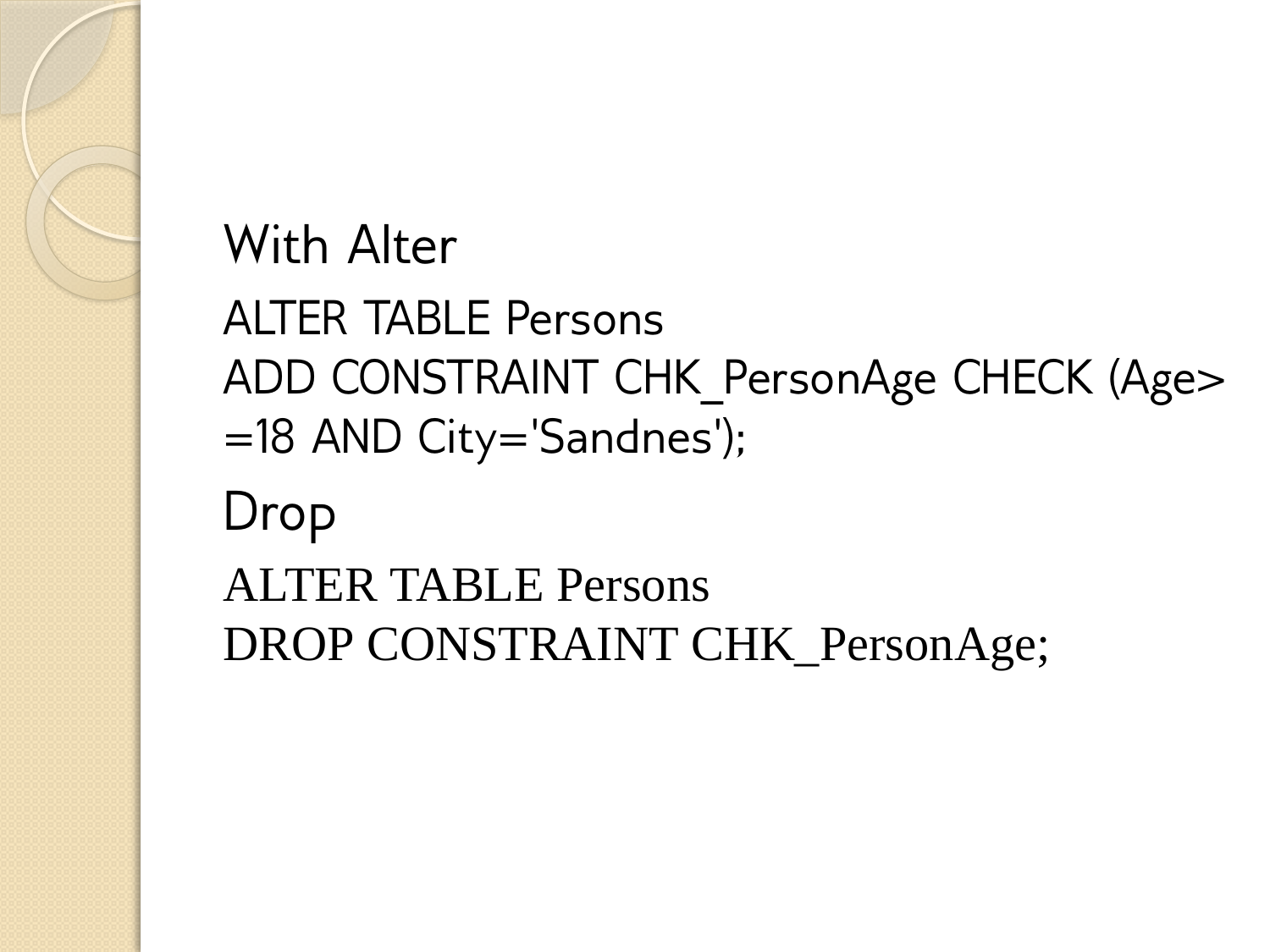

#
With Alter
ALTER TABLE Persons
ADD CONSTRAINT CHK_PersonAge CHECK (Age>=18 AND City='Sandnes');
Drop
ALTER TABLE Persons
DROP CONSTRAINT CHK_PersonAge;